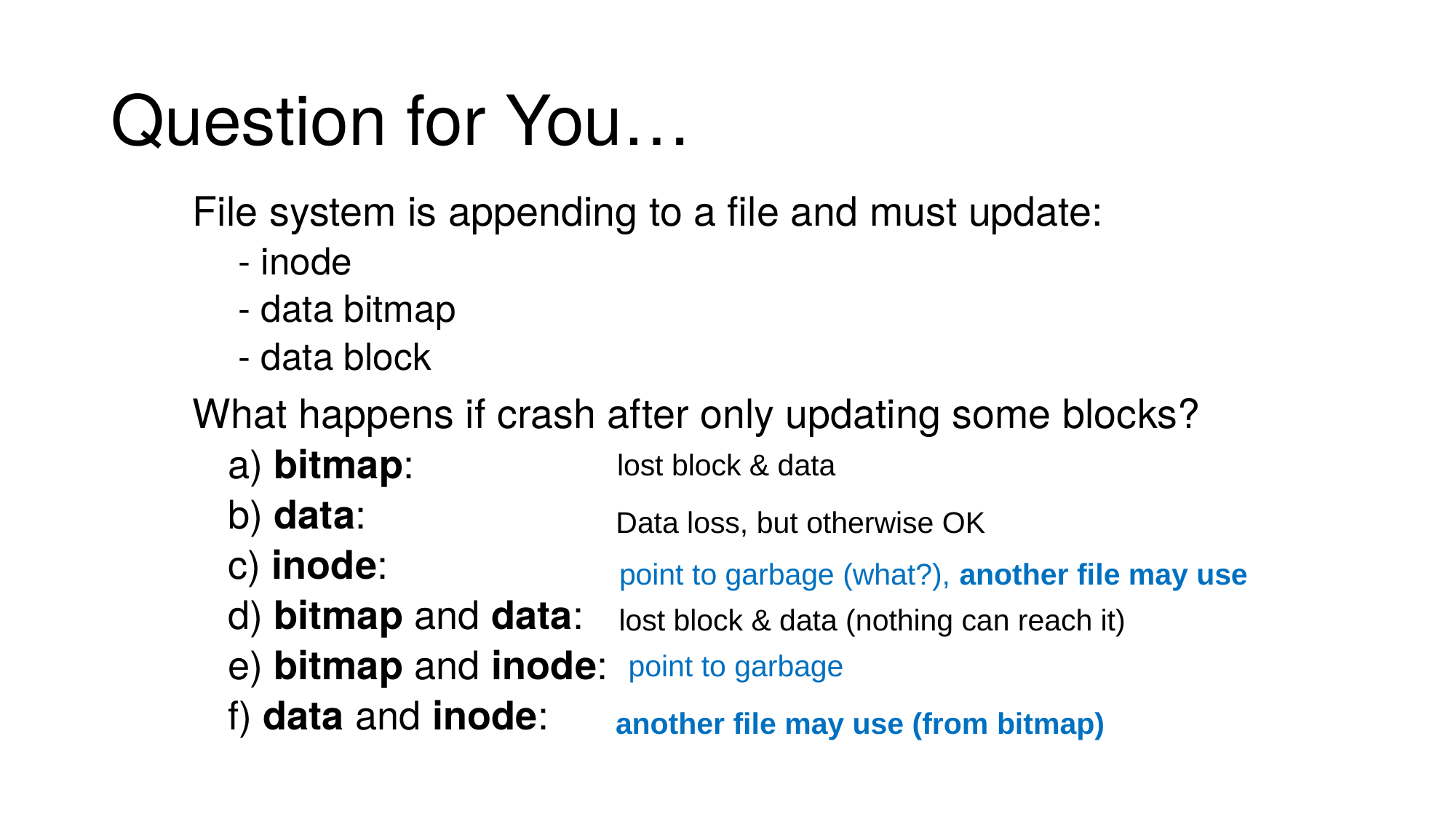

# Question for You…
File system is appending to a file and must update:
 - inode
 - data bitmap
 - data block
What happens if crash after only updating some blocks?
a) bitmap:
b) data:
c) inode:
d) bitmap and data:
e) bitmap and inode:
f) data and inode:
lost block & data
Data loss, but otherwise OK
point to garbage (what?), another file may use
lost block & data (nothing can reach it)
point to garbage
another file may use (from bitmap)